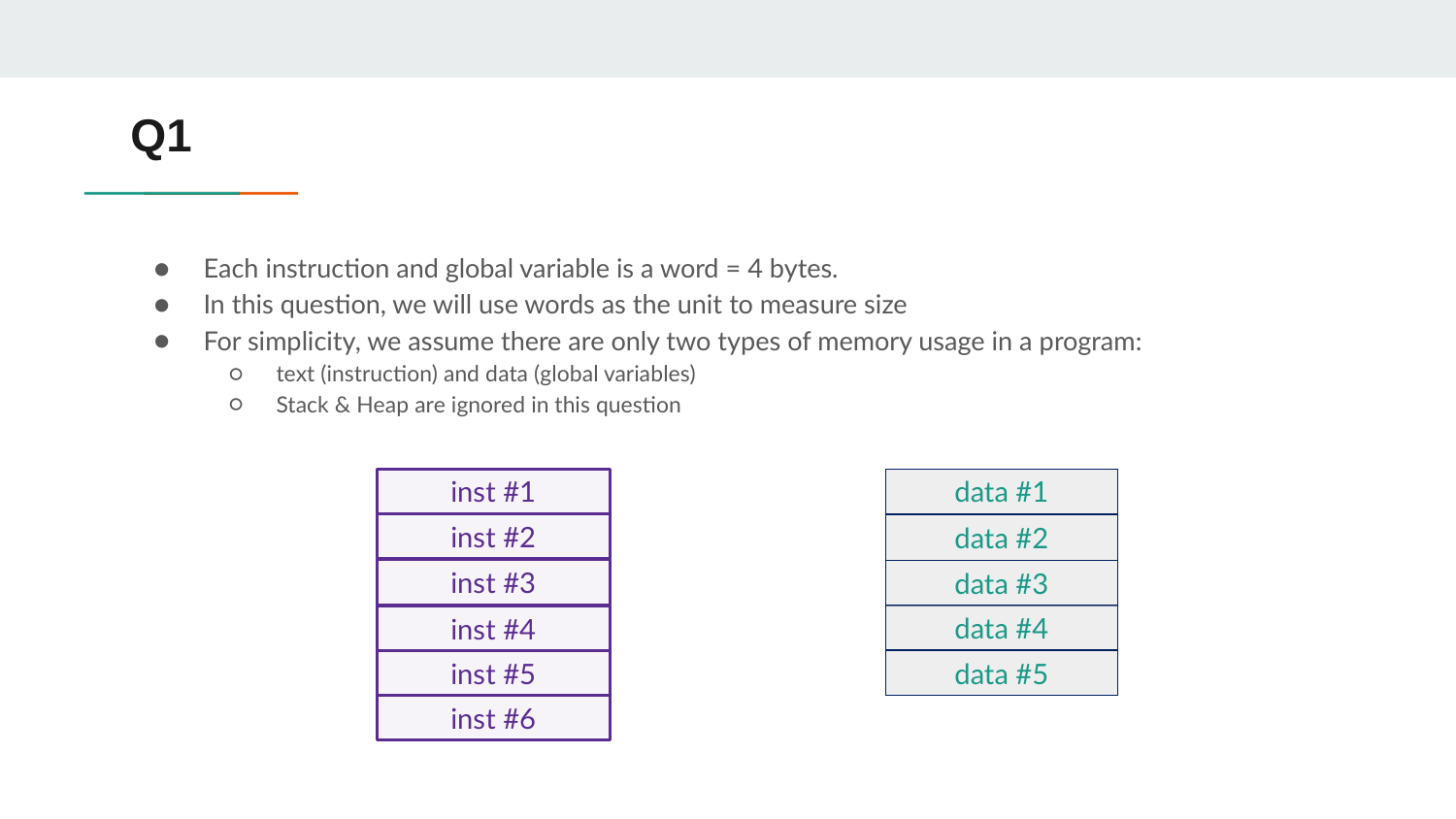

# Q1
Each instruction and global variable is a word = 4 bytes.
In this question, we will use words as the unit to measure size
For simplicity, we assume there are only two types of memory usage in a program:
text (instruction) and data (global variables)
Stack & Heap are ignored in this question

inst #1
data #1
inst #2
data #2
inst #3
data #3
data #4
inst #4
data #5
inst #5
inst #6